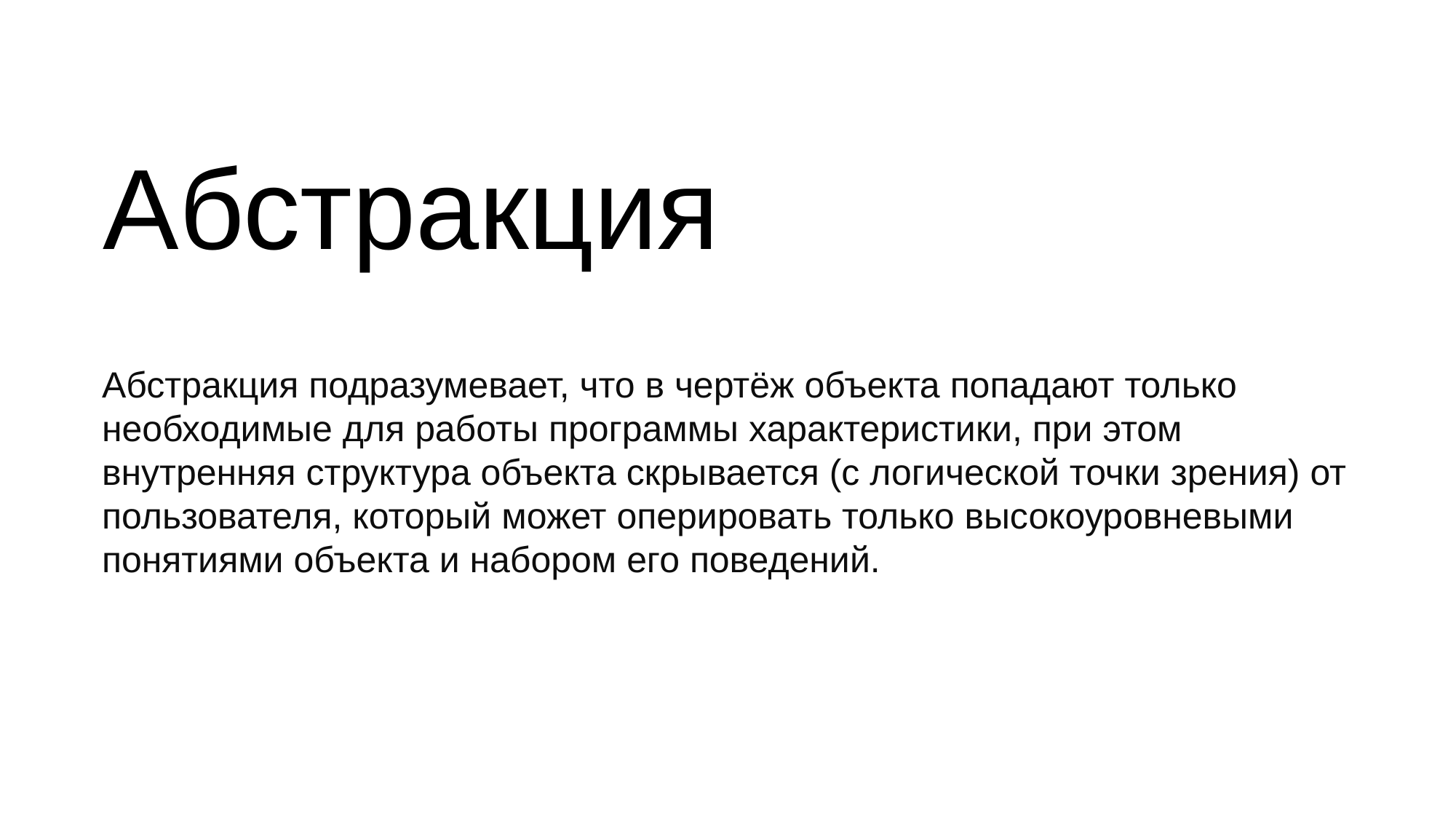

# Абстракция

Абстракция подразумевает, что в чертёж объекта попадают только необходимые для работы программы характеристики, при этом внутренняя структура объекта скрывается (с логической точки зрения) от пользователя, который может оперировать только высокоуровневыми понятиями объекта и набором его поведений.